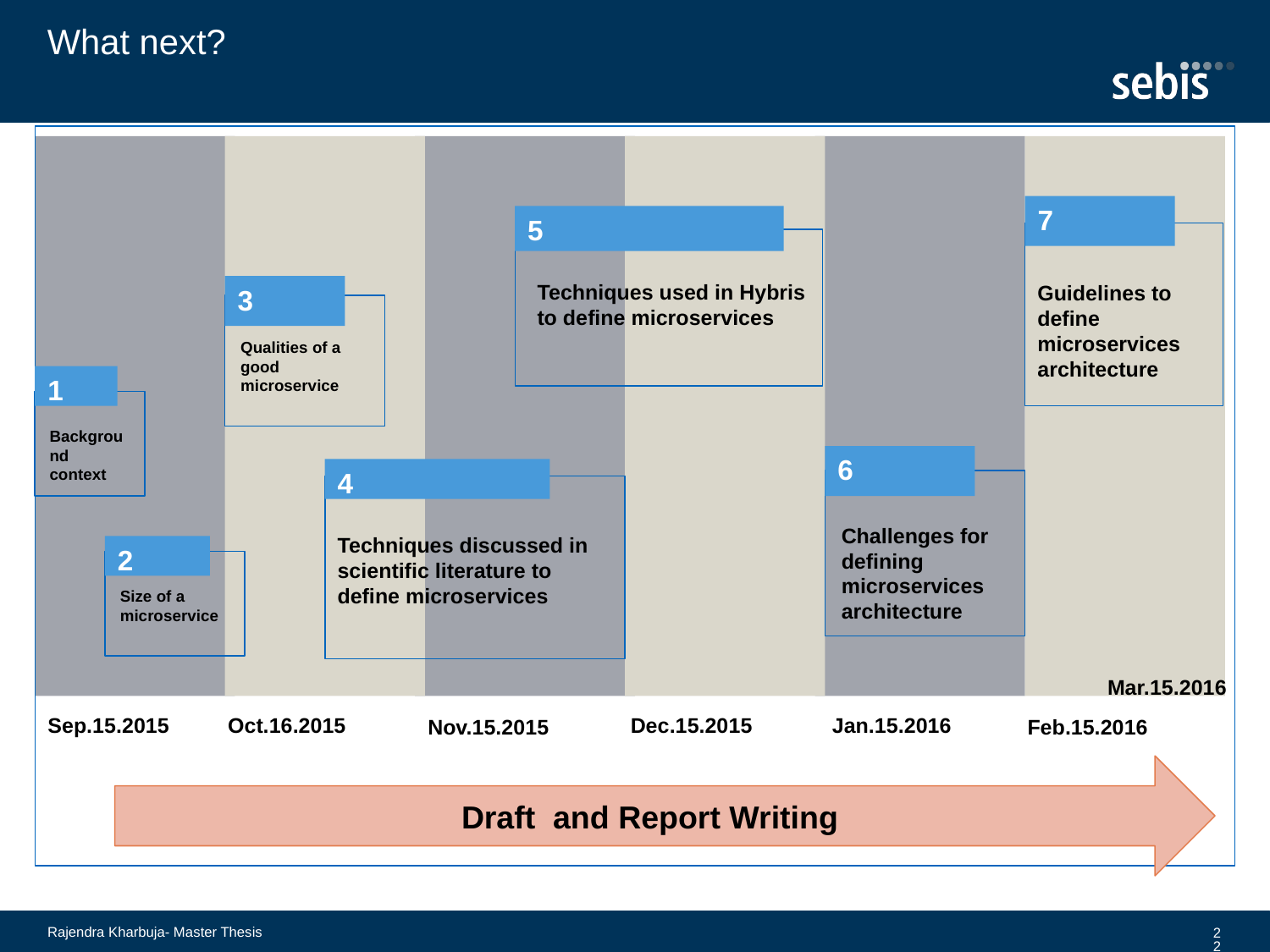

# What next?

7

Guidelines to define microservices architecture
5

Techniques used in Hybris
to define microservices
3

Qualities of a good microservice
1

Background context
6

Challenges for defining microservices architecture
4

Techniques discussed in scientific literature to define microservices
2

Size of a microservice
Mar.15.2016
Sep.15.2015
Oct.16.2015
Dec.15.2015
Jan.15.2016
Nov.15.2015
Feb.15.2016
Draft  and Report Writing
Rajendra Kharbuja- Master Thesis
22